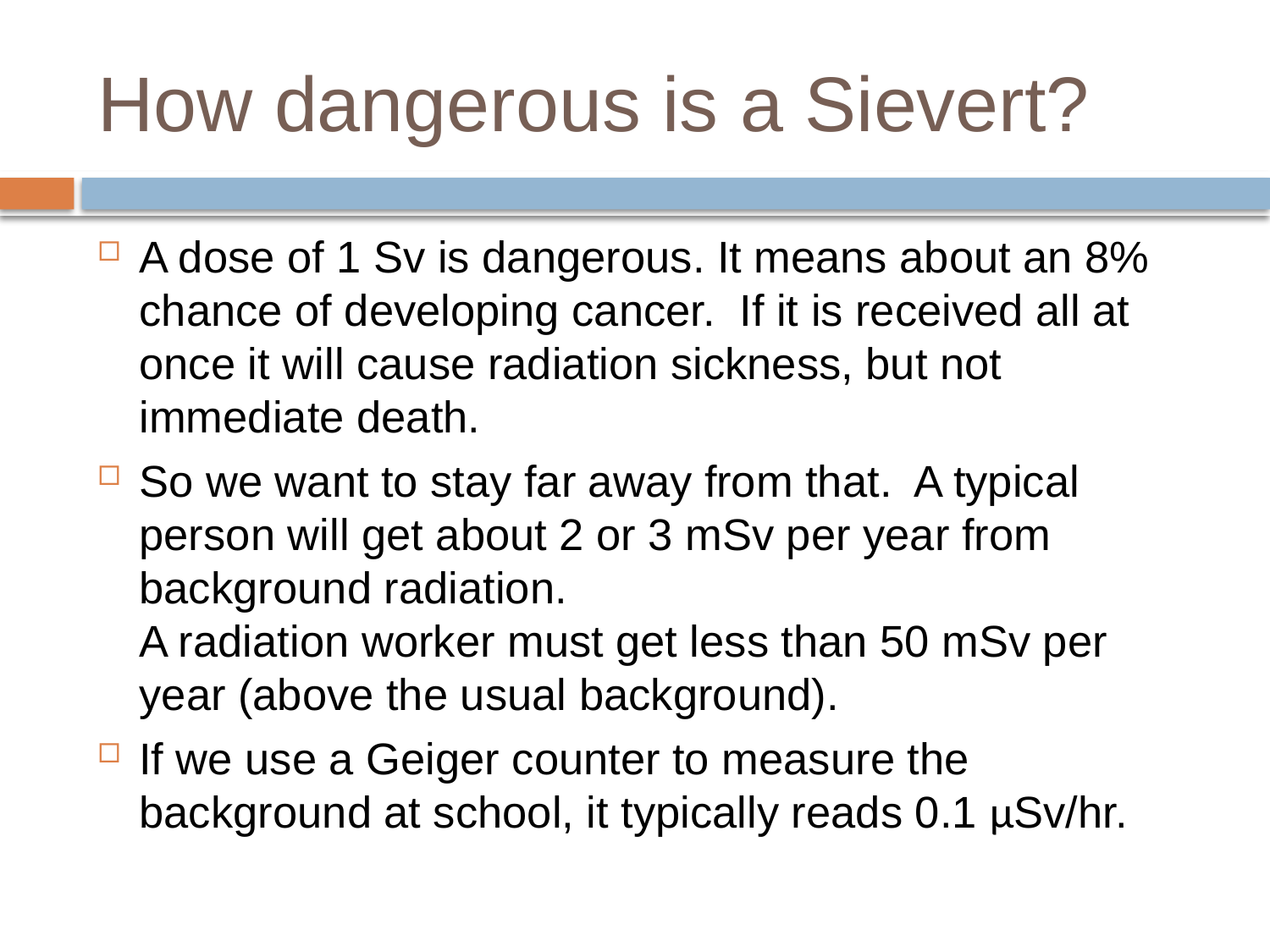

# How dangerous is a Sievert?
A dose of 1 Sv is dangerous. It means about an 8% chance of developing cancer.  If it is received all at once it will cause radiation sickness, but not immediate death.
So we want to stay far away from that.  A typical person will get about 2 or 3 mSv per year from background radiation.
A radiation worker must get less than 50 mSv per year (above the usual background).
If we use a Geiger counter to measure the background at school, it typically reads 0.1 μSv/hr.